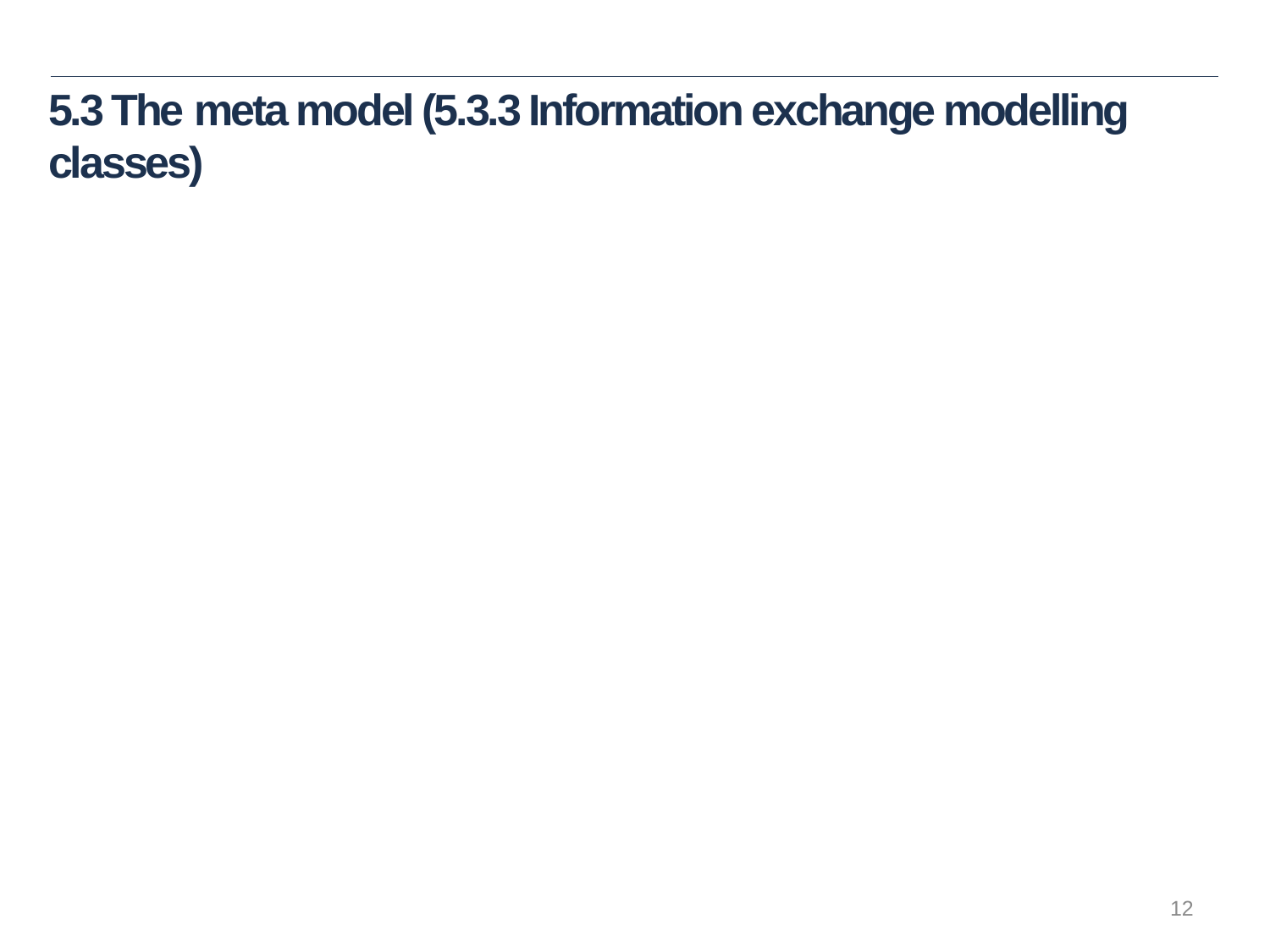

5.3 The meta model (5.3.3 Information exchange modelling classes)
12